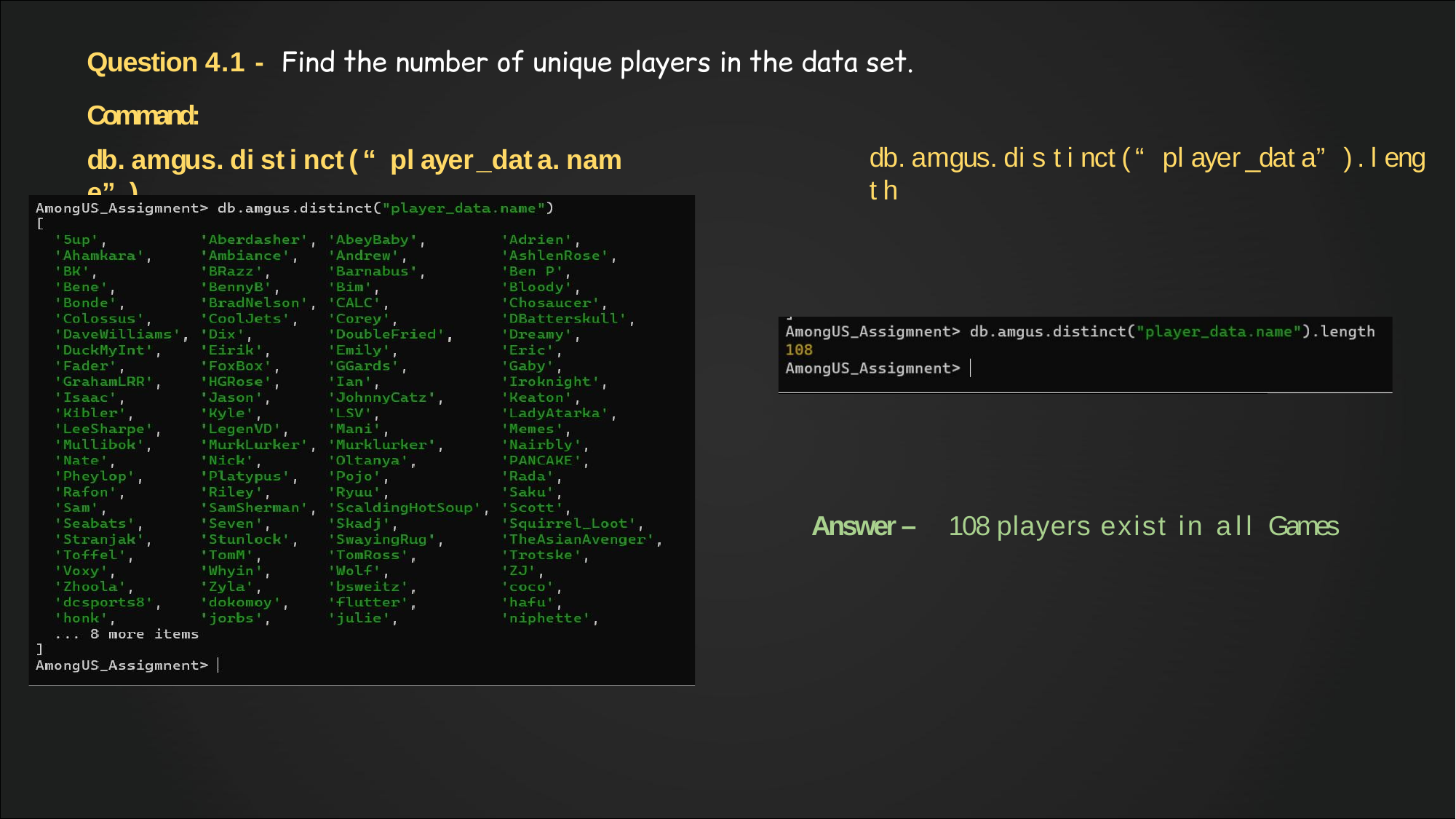

Question 4.1 - Find the number of unique players in the data set.
Command:
db.amgus.distinct(“player_data”).length
db.amgus.distinct(“player_data.name”)

Answer – 108 players exist in all Games